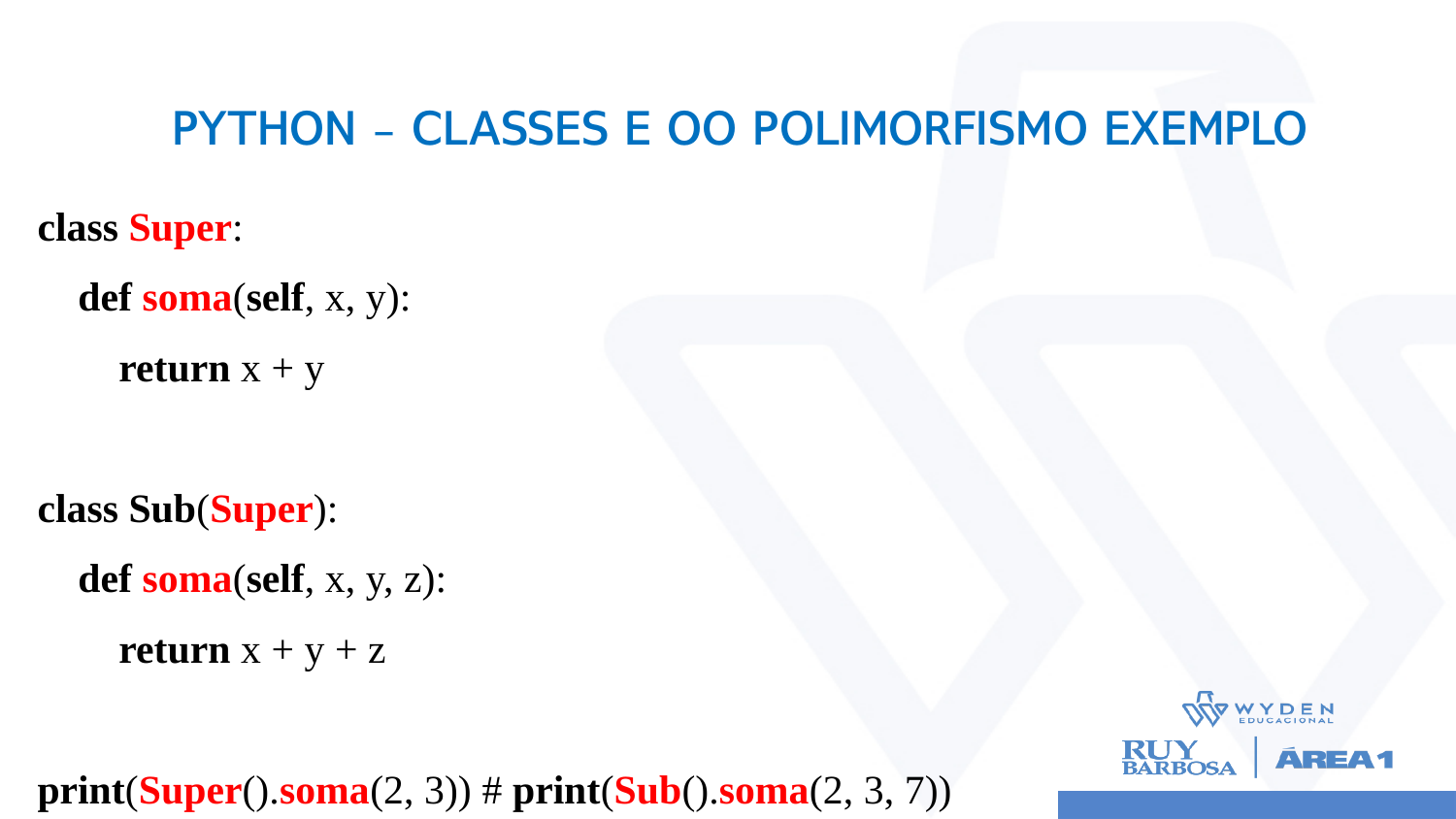

# Python – CLASSES E OO POLIMORFISMO EXEMPLO
class Super:
    def soma(self, x, y):
        return x + y

class Sub(Super):
    def soma(self, x, y, z):
        return x + y + z

print(Super().soma(2, 3)) # print(Sub().soma(2, 3, 7))